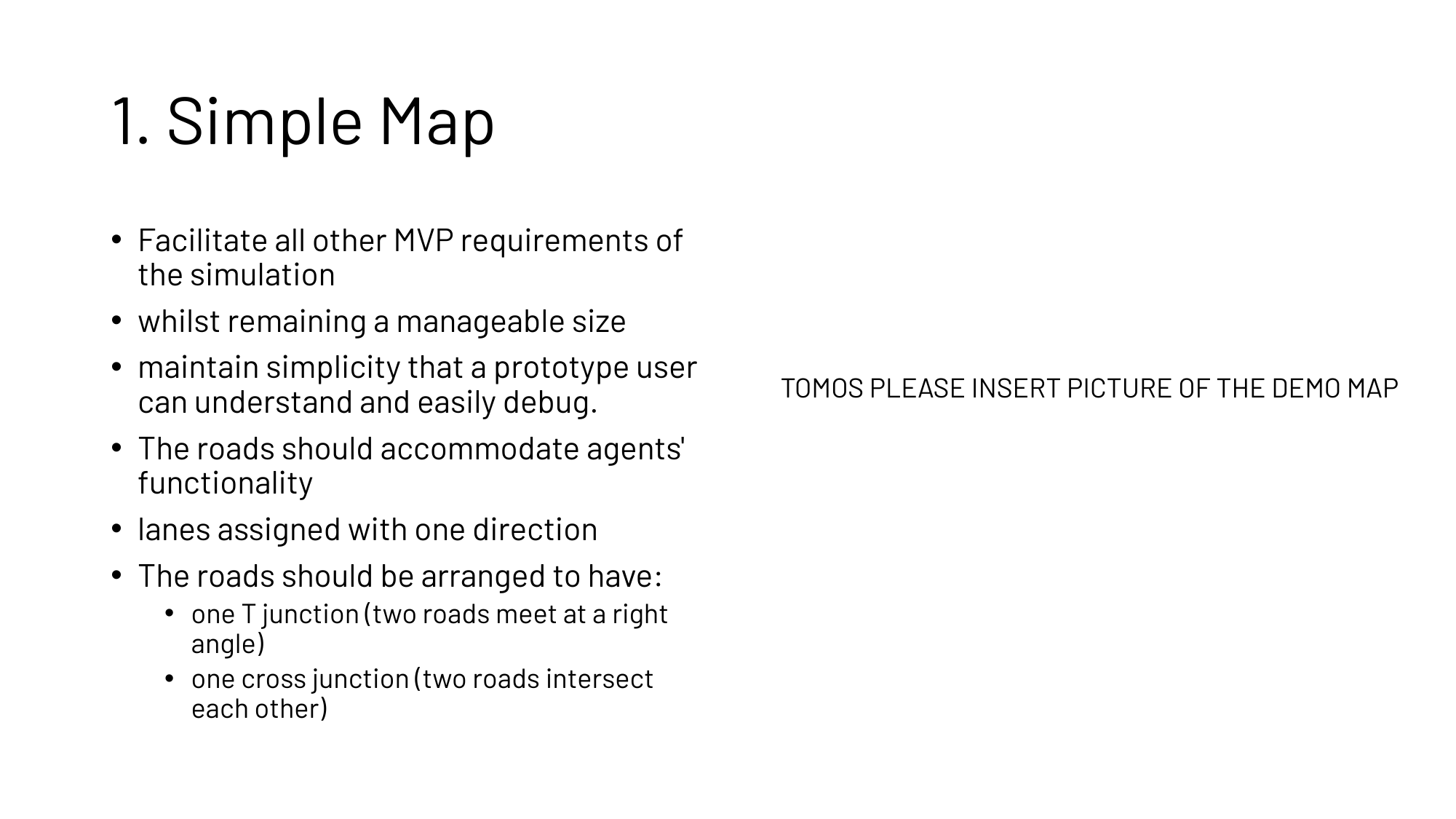

# 1. Simple Map
Facilitate all other MVP requirements of the simulation
whilst remaining a manageable size
maintain simplicity that a prototype user can understand and easily debug.
The roads should accommodate agents' functionality
lanes assigned with one direction
The roads should be arranged to have:
one T junction (two roads meet at a right angle)
one cross junction (two roads intersect each other)
TOMOS PLEASE INSERT PICTURE OF THE DEMO MAP